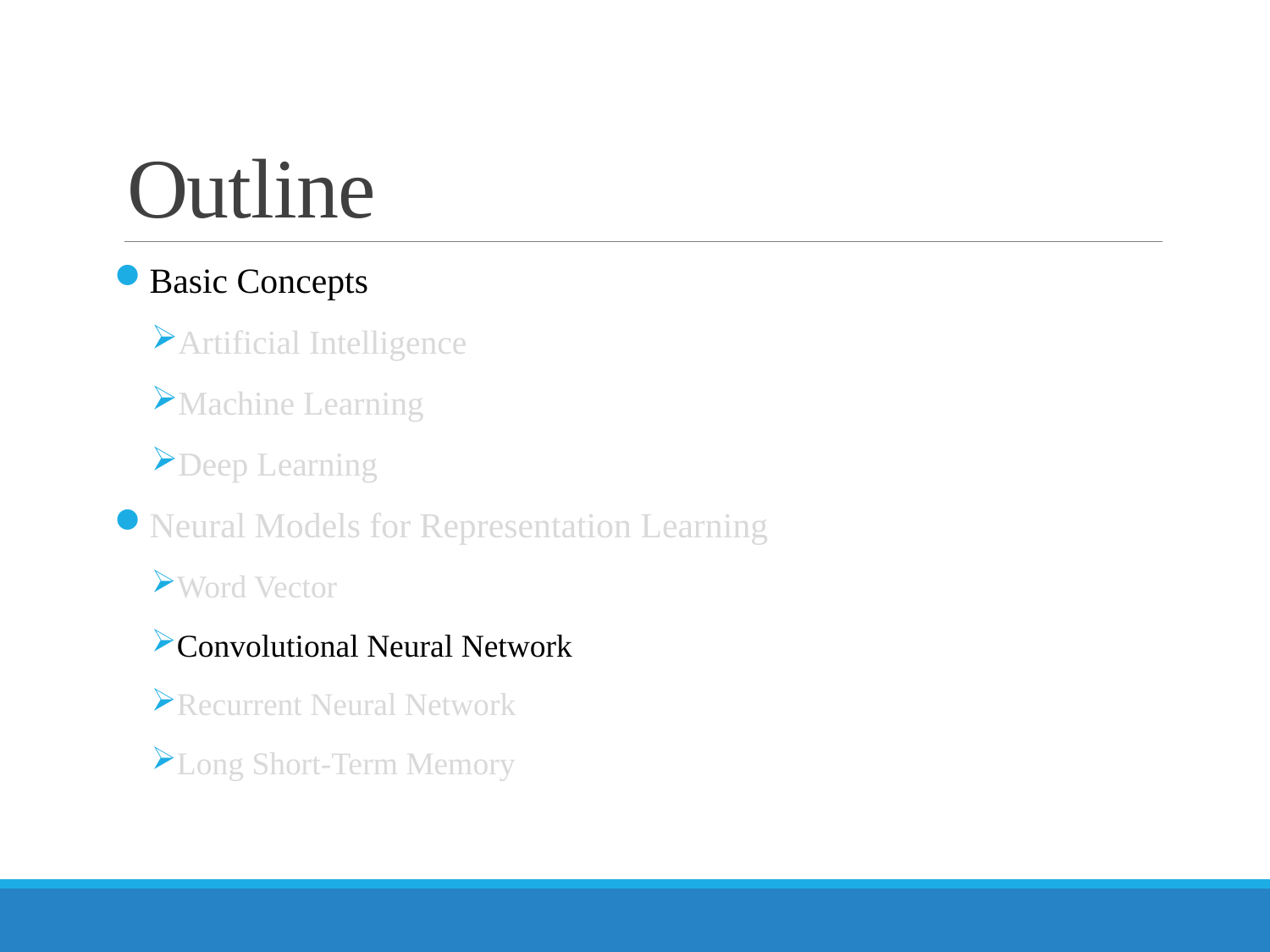

# Outline
Basic Concepts
Artificial Intelligence
Machine Learning
Deep Learning
Neural Models for Representation Learning
Word Vector
Convolutional Neural Network
Recurrent Neural Network
Long Short-Term Memory